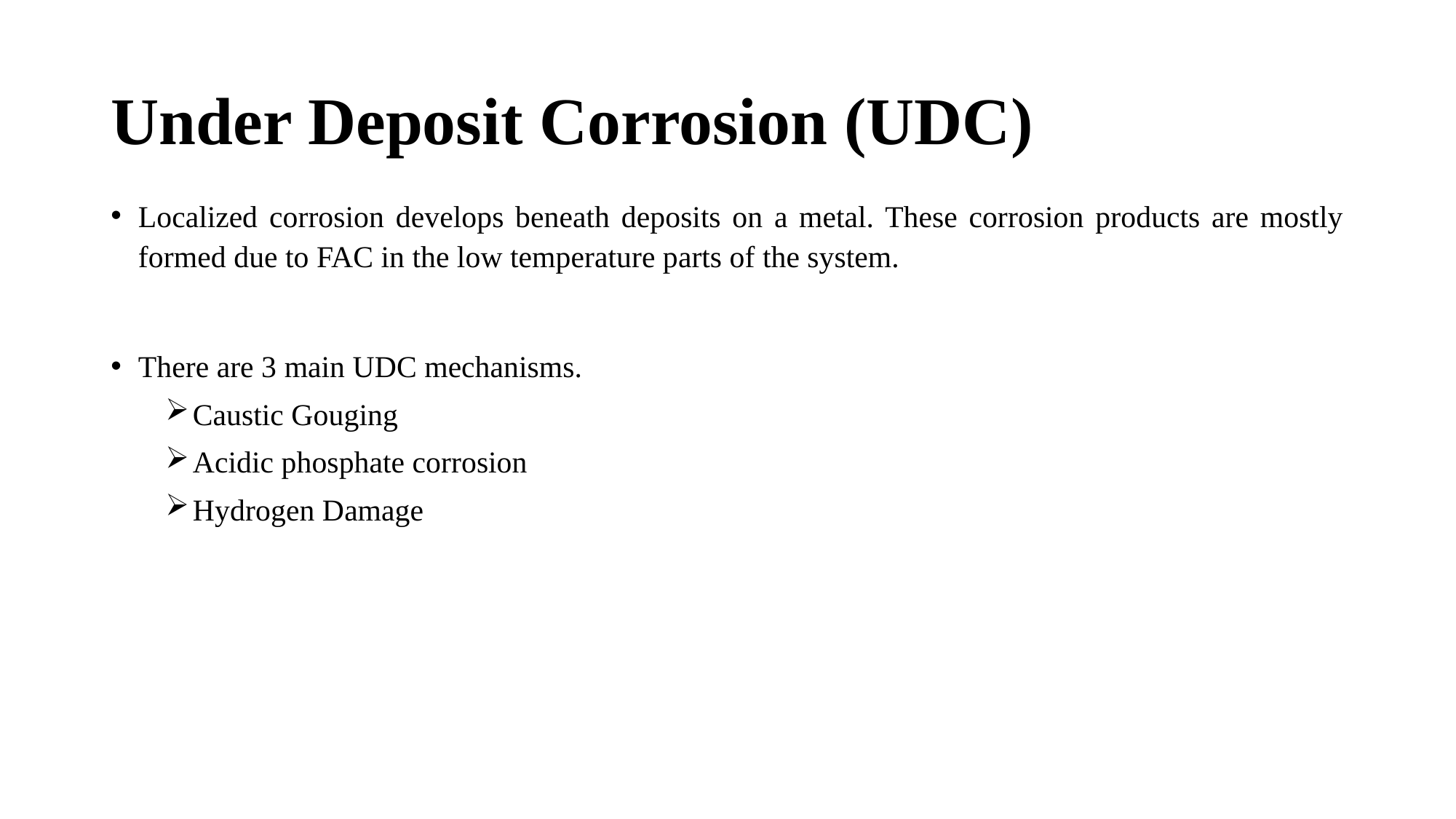

# Under Deposit Corrosion (UDC)
Localized corrosion develops beneath deposits on a metal. These corrosion products are mostly formed due to FAC in the low temperature parts of the system.

There are 3 main UDC mechanisms.
Caustic Gouging
Acidic phosphate corrosion
Hydrogen Damage